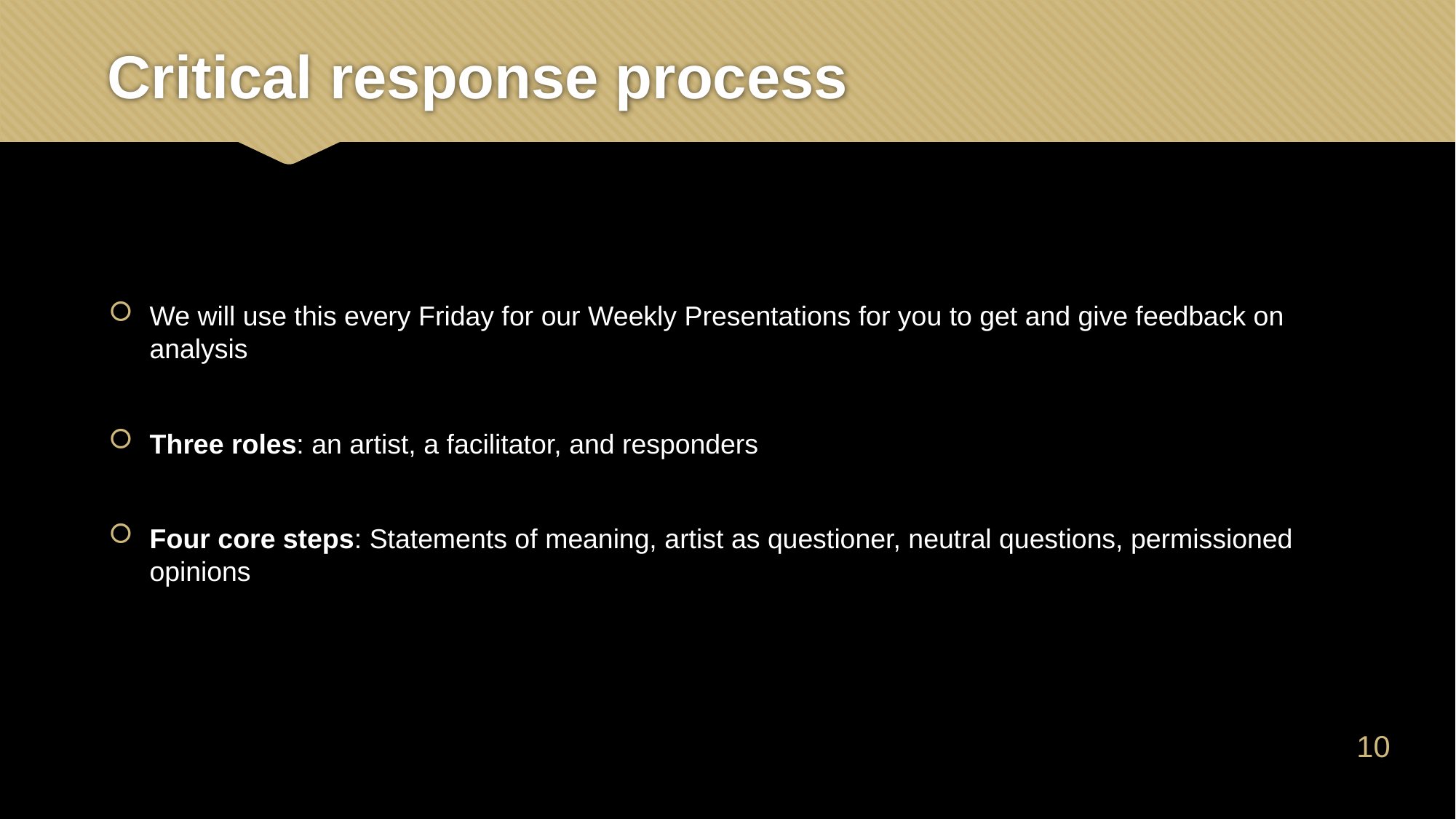

# Critical response process
We will use this every Friday for our Weekly Presentations for you to get and give feedback on analysis

Three roles: an artist, a facilitator, and responders

Four core steps: Statements of meaning, artist as questioner, neutral questions, permissioned opinions
10